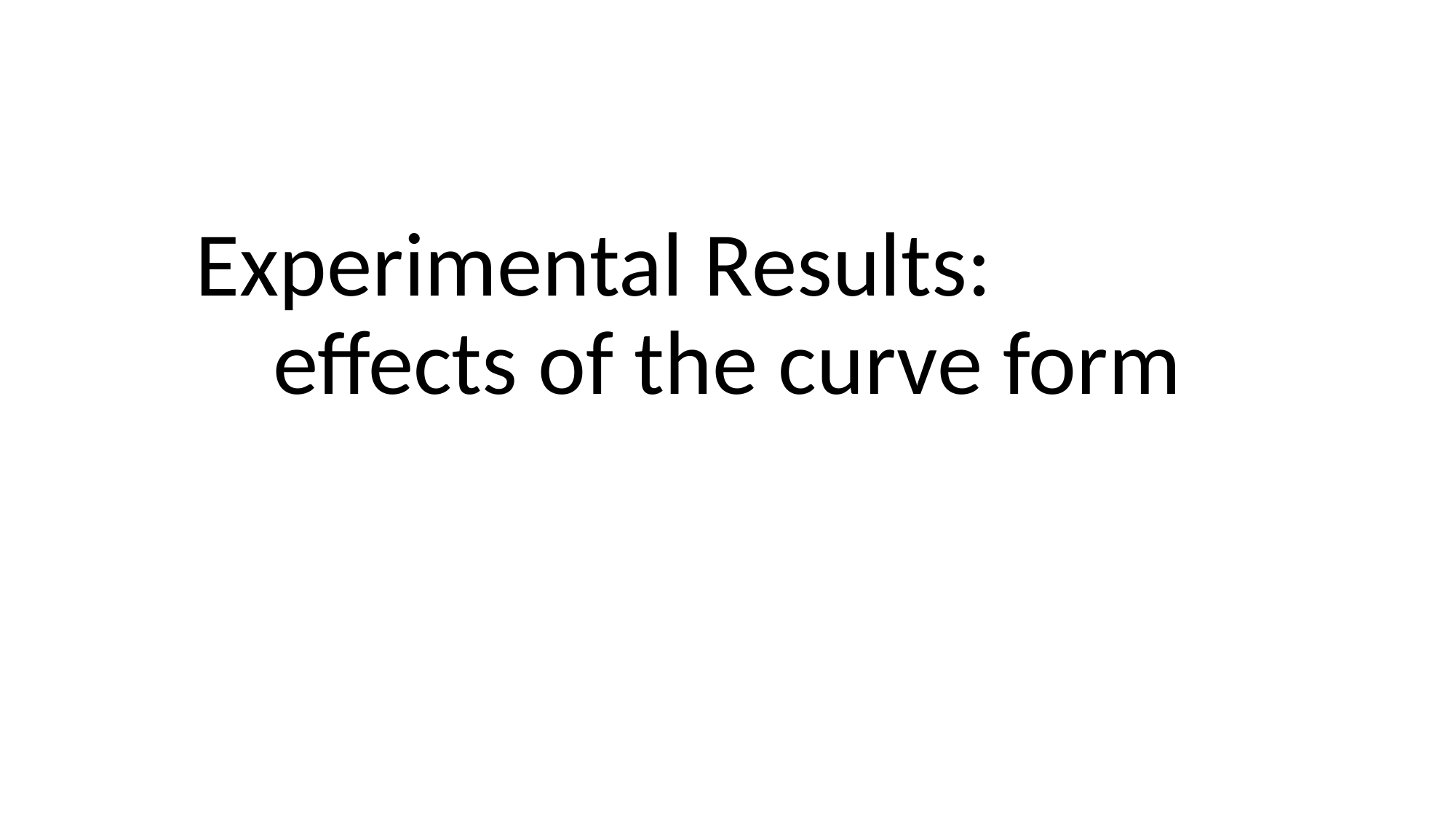

# Experimental Results:              effects of the curve form